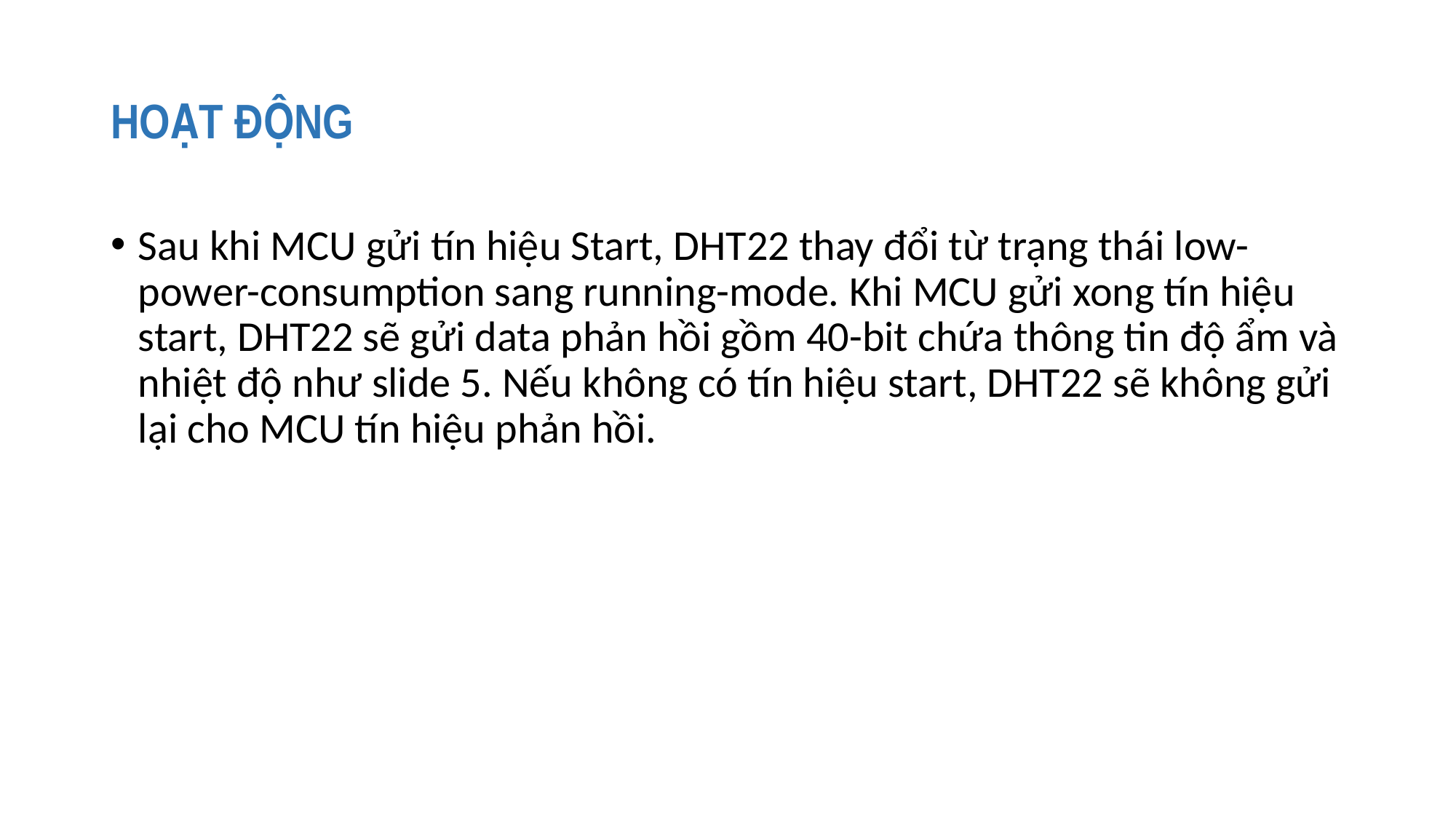

# HOẠT ĐỘNG
Sau khi MCU gửi tín hiệu Start, DHT22 thay đổi từ trạng thái low-power-consumption sang running-mode. Khi MCU gửi xong tín hiệu start, DHT22 sẽ gửi data phản hồi gồm 40-bit chứa thông tin độ ẩm và nhiệt độ như slide 5. Nếu không có tín hiệu start, DHT22 sẽ không gửi lại cho MCU tín hiệu phản hồi.